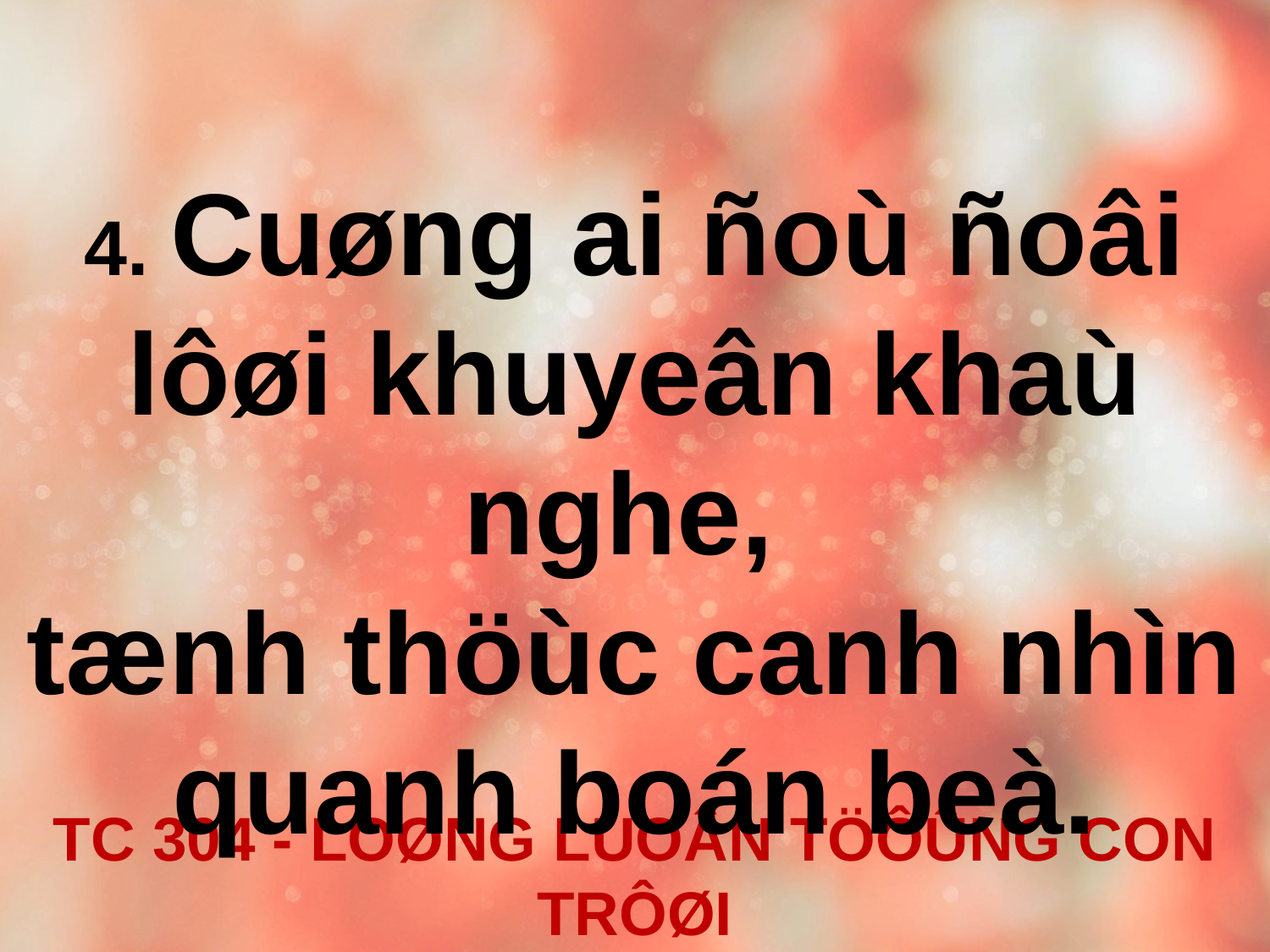

4. Cuøng ai ñoù ñoâi lôøi khuyeân khaù nghe,
tænh thöùc canh nhìn quanh boán beà.
TC 304 - LOØNG LUOÂN TÖÔÛNG CON TRÔØI